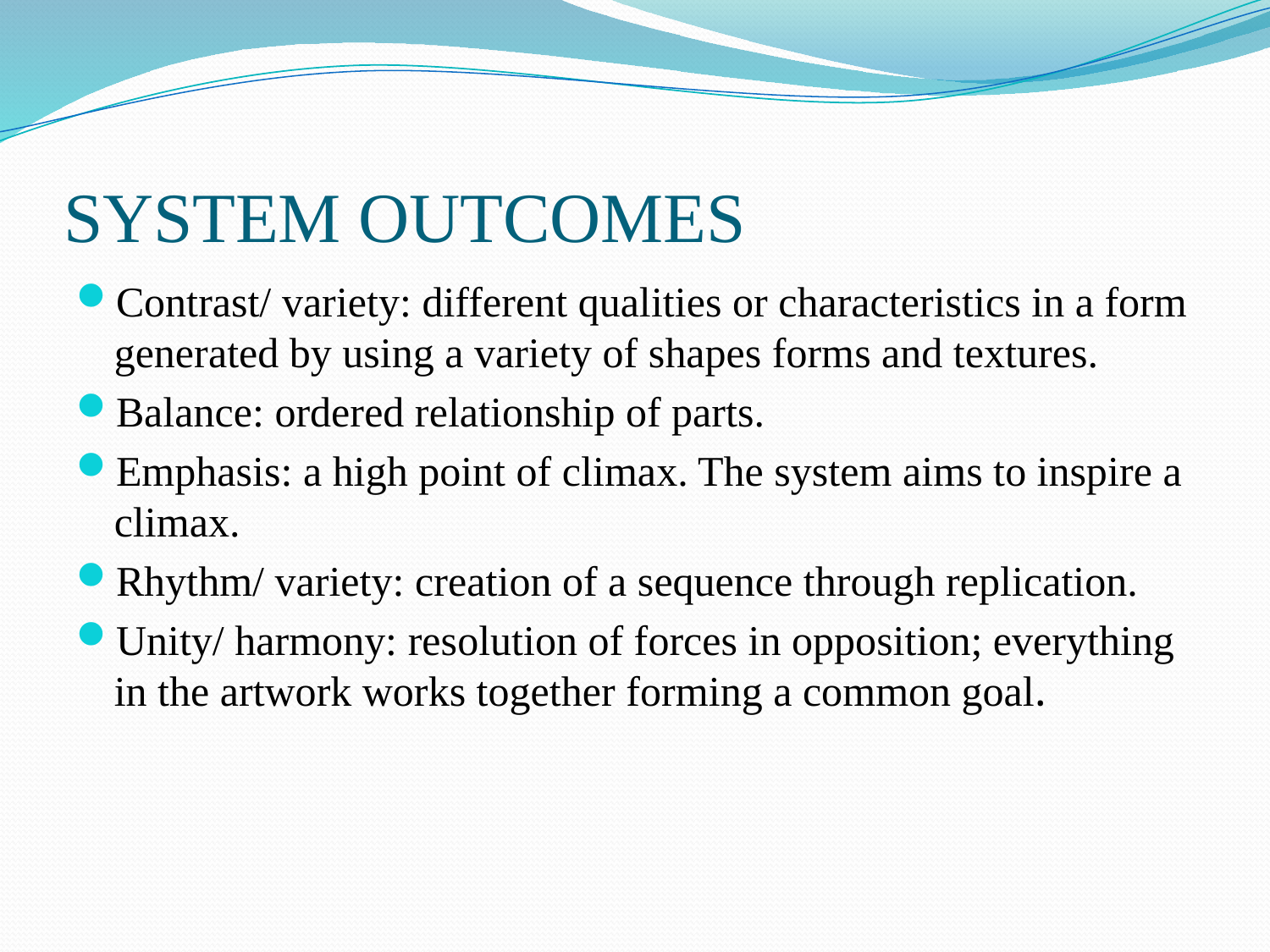

# SYSTEM OUTCOMES
Contrast/ variety: different qualities or characteristics in a form generated by using a variety of shapes forms and textures.
Balance: ordered relationship of parts.
Emphasis: a high point of climax. The system aims to inspire a climax.
Rhythm/ variety: creation of a sequence through replication.
Unity/ harmony: resolution of forces in opposition; everything in the artwork works together forming a common goal.